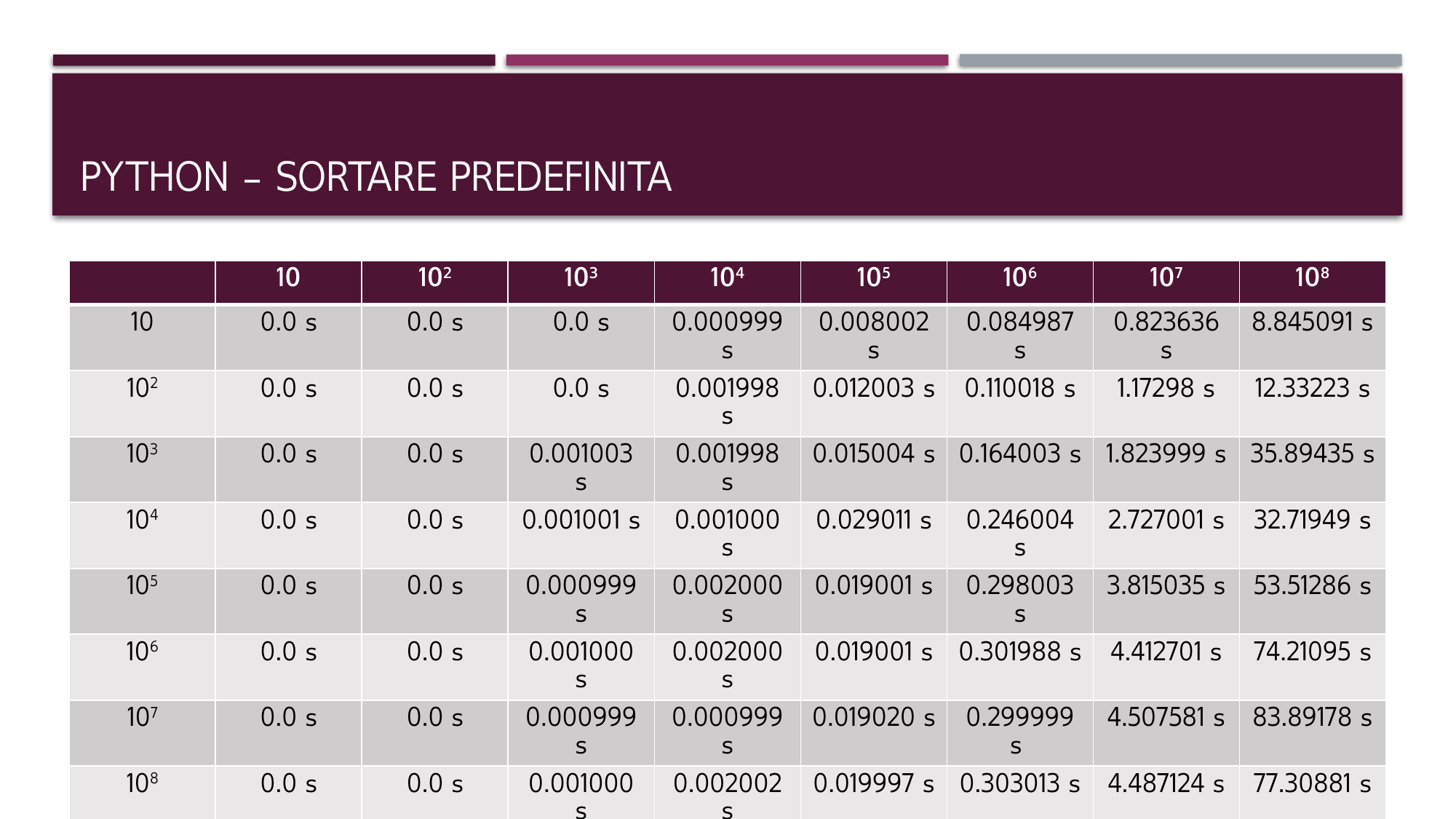

# PYTHON – SORTARE PREDEFINITA
|  | 10 | 102 | 103 | 104 | 105 | 106 | 107 | 108 |
| --- | --- | --- | --- | --- | --- | --- | --- | --- |
| 10 | 0.0 s | 0.0 s | 0.0 s | 0.000999 s | 0.008002 s | 0.084987 s | 0.823636 s | 8.845091 s |
| 102 | 0.0 s | 0.0 s | 0.0 s | 0.001998 s | 0.012003 s | 0.110018 s | 1.17298 s | 12.33223 s |
| 103 | 0.0 s | 0.0 s | 0.001003 s | 0.001998 s | 0.015004 s | 0.164003 s | 1.823999 s | 35.89435 s |
| 104 | 0.0 s | 0.0 s | 0.001001 s | 0.001000 s | 0.029011 s | 0.246004 s | 2.727001 s | 32.71949 s |
| 105 | 0.0 s | 0.0 s | 0.000999 s | 0.002000 s | 0.019001 s | 0.298003 s | 3.815035 s | 53.51286 s |
| 106 | 0.0 s | 0.0 s | 0.001000 s | 0.002000 s | 0.019001 s | 0.301988 s | 4.412701 s | 74.21095 s |
| 107 | 0.0 s | 0.0 s | 0.000999 s | 0.000999 s | 0.019020 s | 0.299999 s | 4.507581 s | 83.89178 s |
| 108 | 0.0 s | 0.0 s | 0.001000 s | 0.002002 s | 0.019997 s | 0.303013 s | 4.487124 s | 77.30881 s |